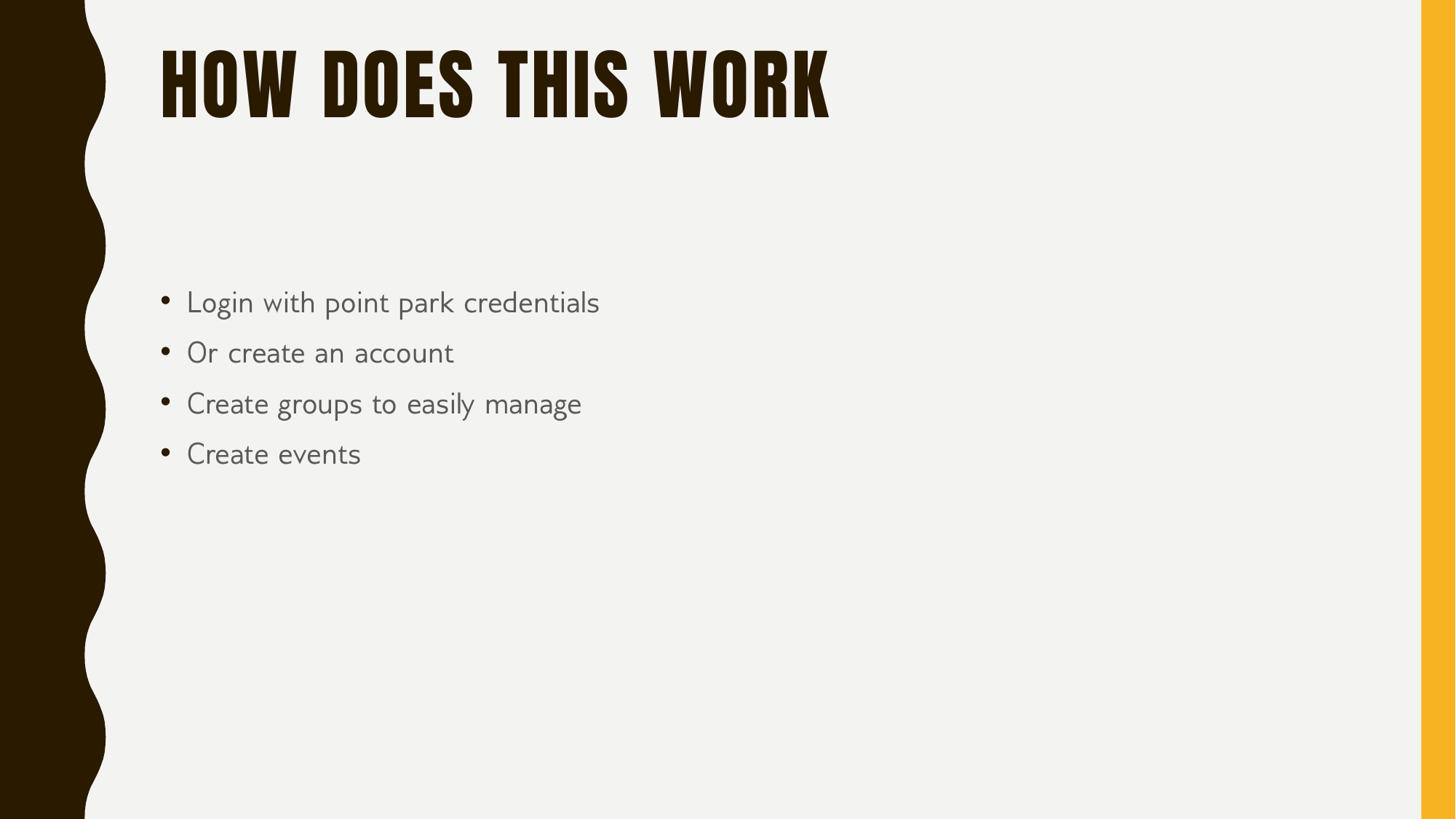

# How does this work
Login with point park credentials
Or create an account
Create groups to easily manage
Create events